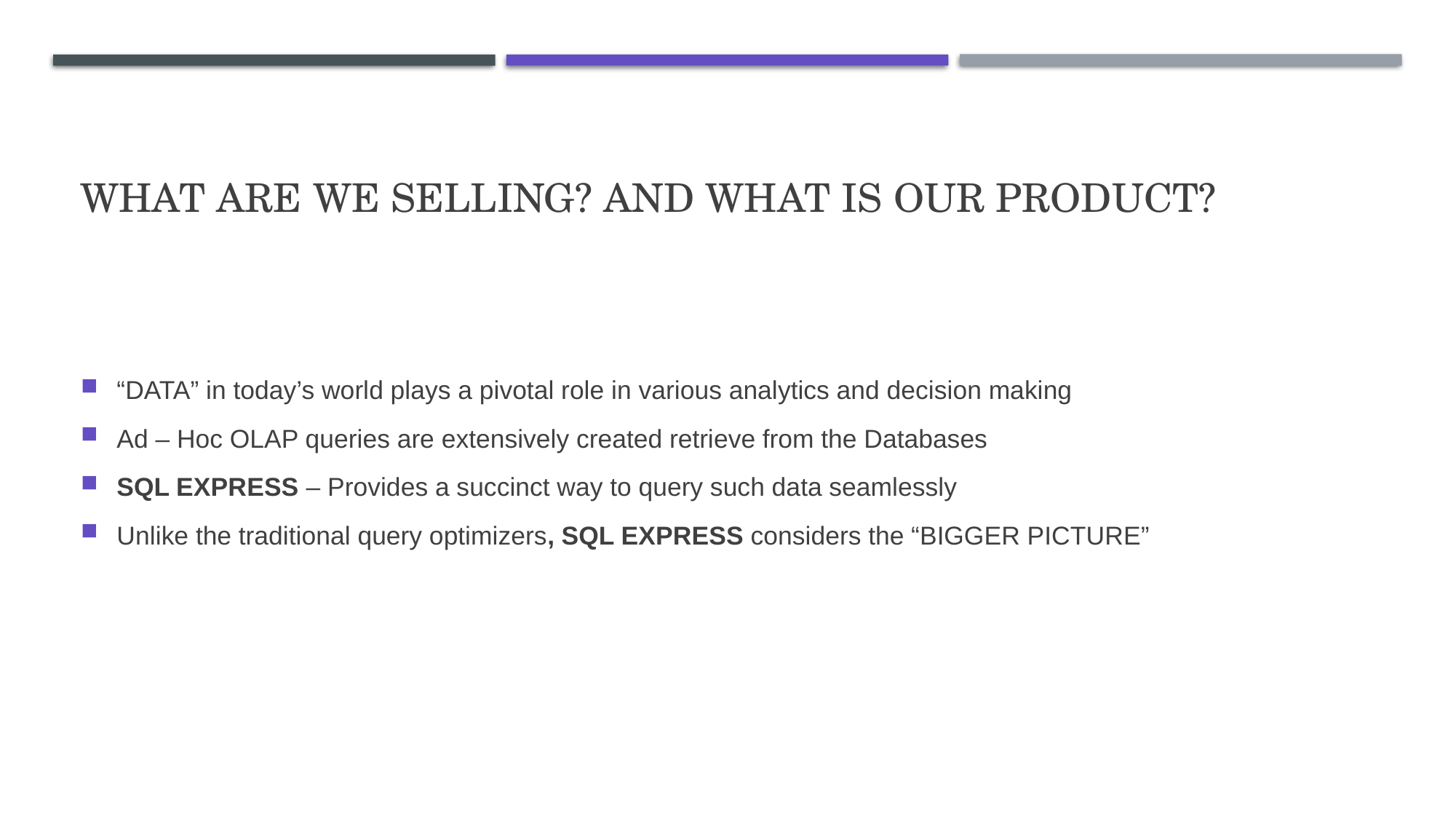

# What Are we selling? And what is our product?
“DATA” in today’s world plays a pivotal role in various analytics and decision making
Ad – Hoc OLAP queries are extensively created retrieve from the Databases
SQL EXPRESS – Provides a succinct way to query such data seamlessly
Unlike the traditional query optimizers, SQL EXPRESS considers the “BIGGER PICTURE”